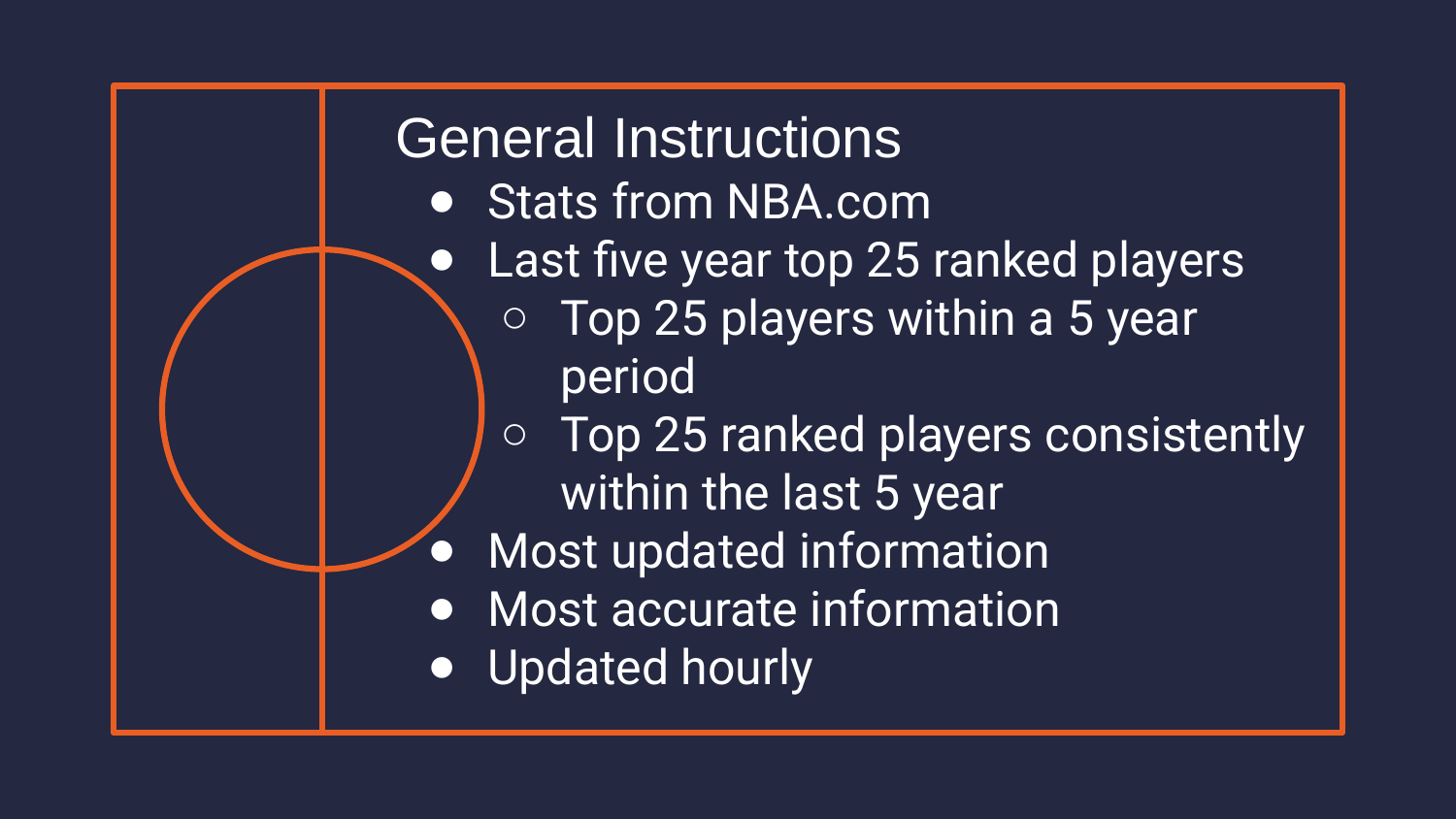

# General Instructions
Stats from NBA.com
Last five year top 25 ranked players
Top 25 players within a 5 year period
Top 25 ranked players consistently within the last 5 year
Most updated information
Most accurate information
Updated hourly